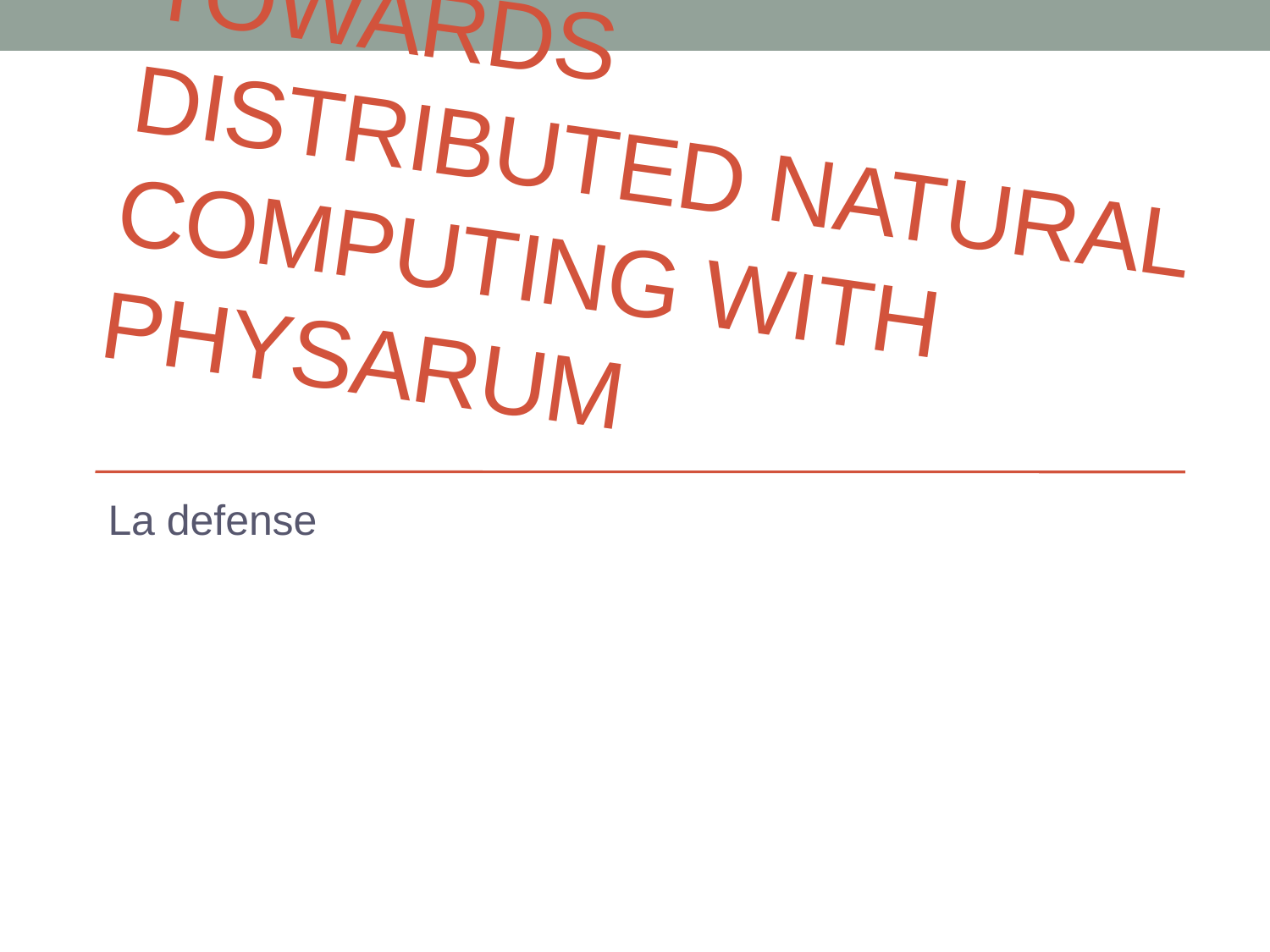

# Towards distributed Natural Computing with Physarum
La defense